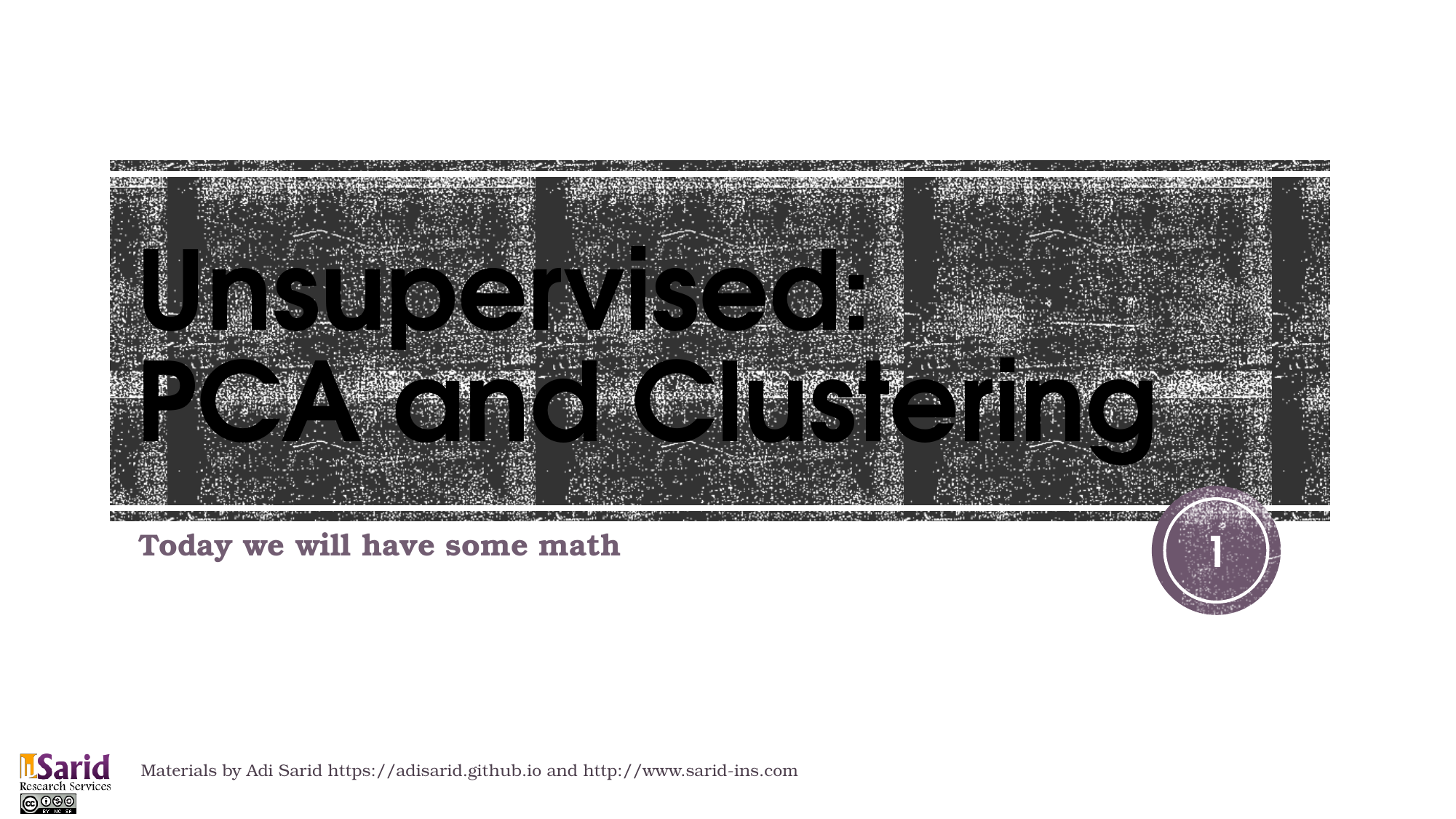

# Unsupervised: PCA and Clustering
1
Today we will have some math
Materials by Adi Sarid https://adisarid.github.io and http://www.sarid-ins.com